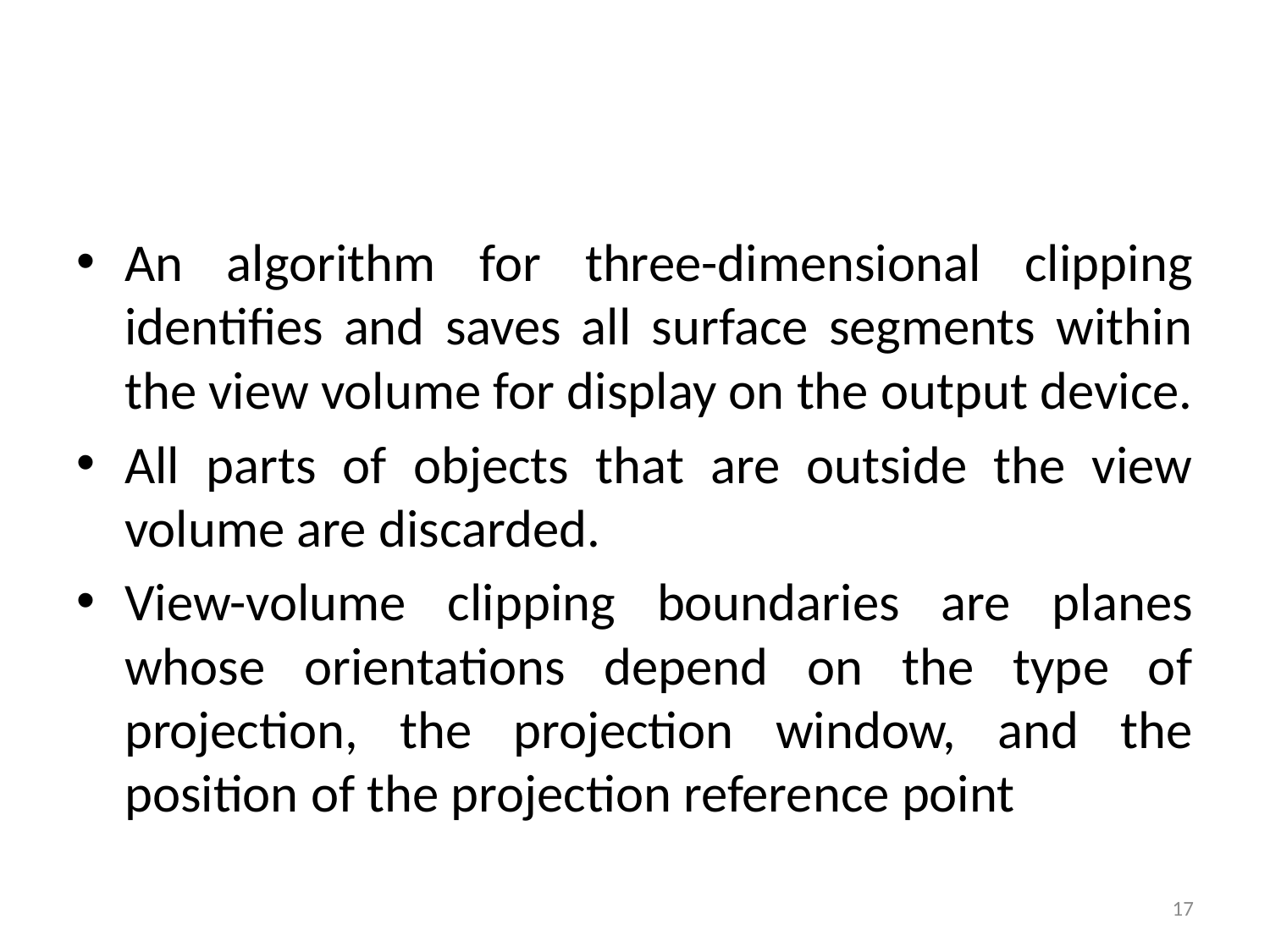

#
An algorithm for three-dimensional clipping identifies and saves all surface segments within the view volume for display on the output device.
All parts of objects that are outside the view volume are discarded.
View-volume clipping boundaries are planes whose orientations depend on the type of projection, the projection window, and the position of the projection reference point
17